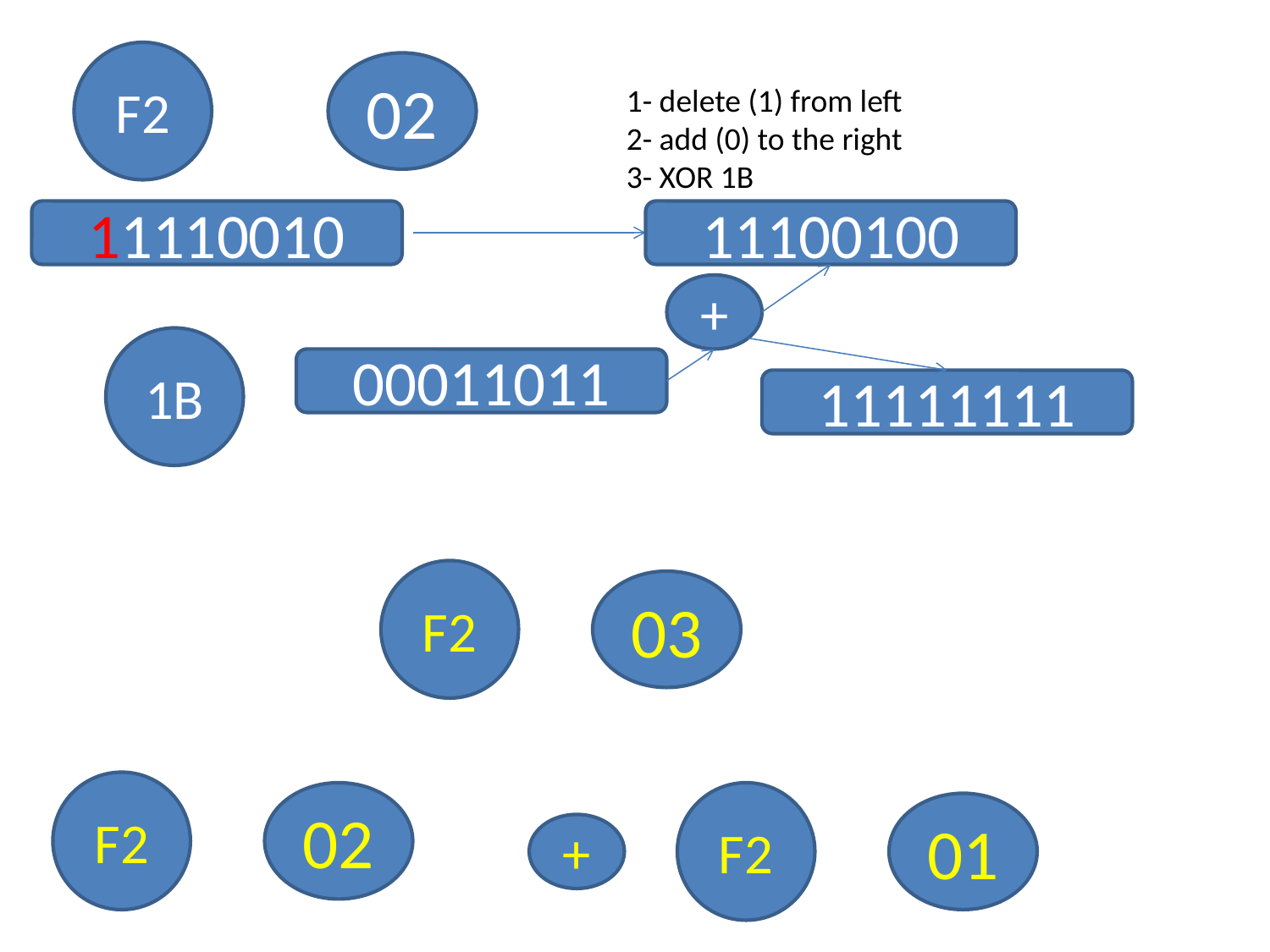

F2
02
1- delete (1) from left
2- add (0) to the right
3- XOR 1B
11110010
11100100
+
1B
00011011
11111111
F2
03
F2
02
F2
01
+